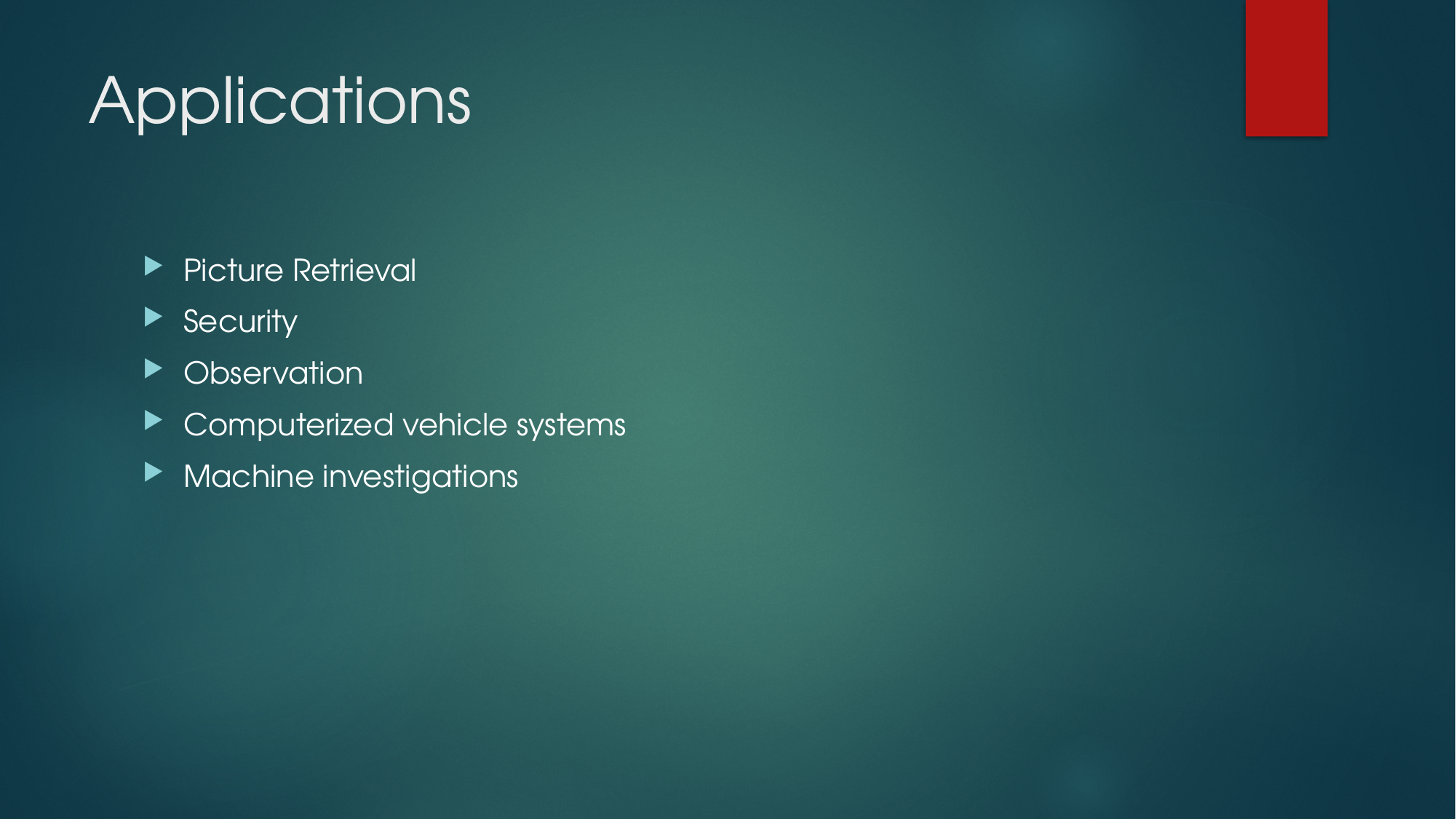

# Applications
Picture Retrieval
Security
Observation
Computerized vehicle systems
Machine investigations